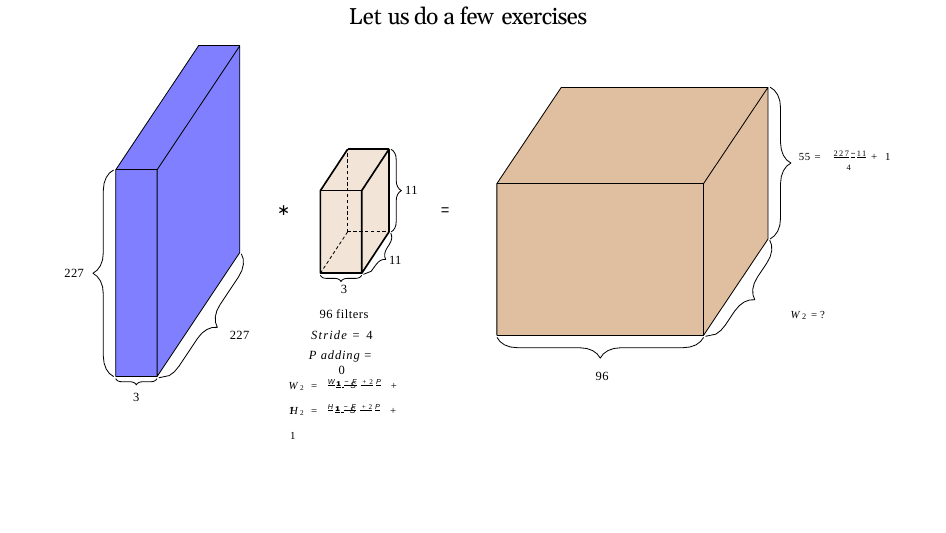

# Let us do a few exercises

55 = 227−11 + 1
4

11

=
∗

11

227

3
96 filters
Stride = 4
P adding = 0
W2 =?
227

W2 = W1 −F +2P + 1
96

S

3
H2 = H1 −F +2P + 1
S